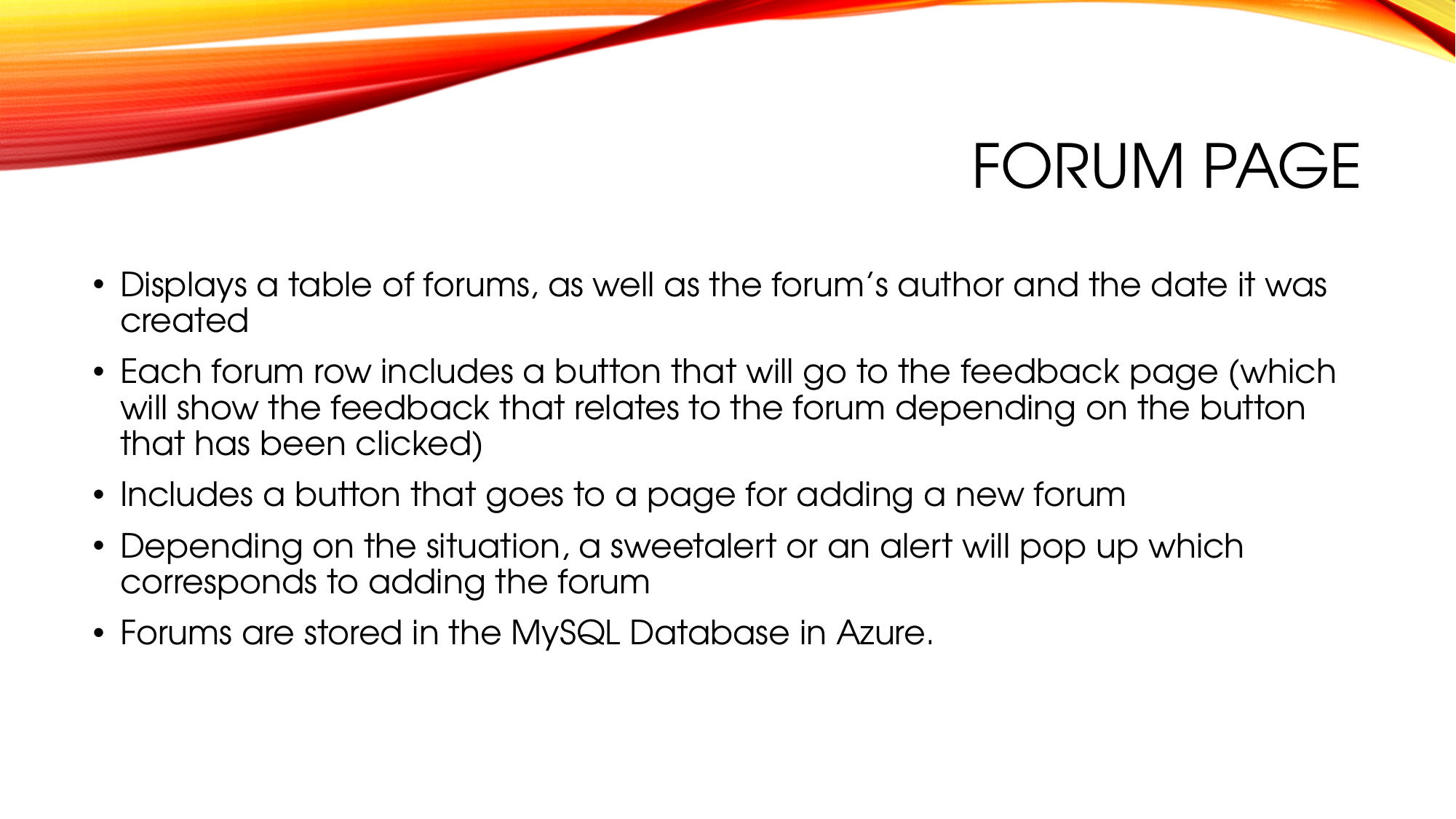

# Forum page
Displays a table of forums, as well as the forum’s author and the date it was created
Each forum row includes a button that will go to the feedback page (which will show the feedback that relates to the forum depending on the button that has been clicked)
Includes a button that goes to a page for adding a new forum
Depending on the situation, a sweetalert or an alert will pop up which corresponds to adding the forum
Forums are stored in the MySQL Database in Azure.